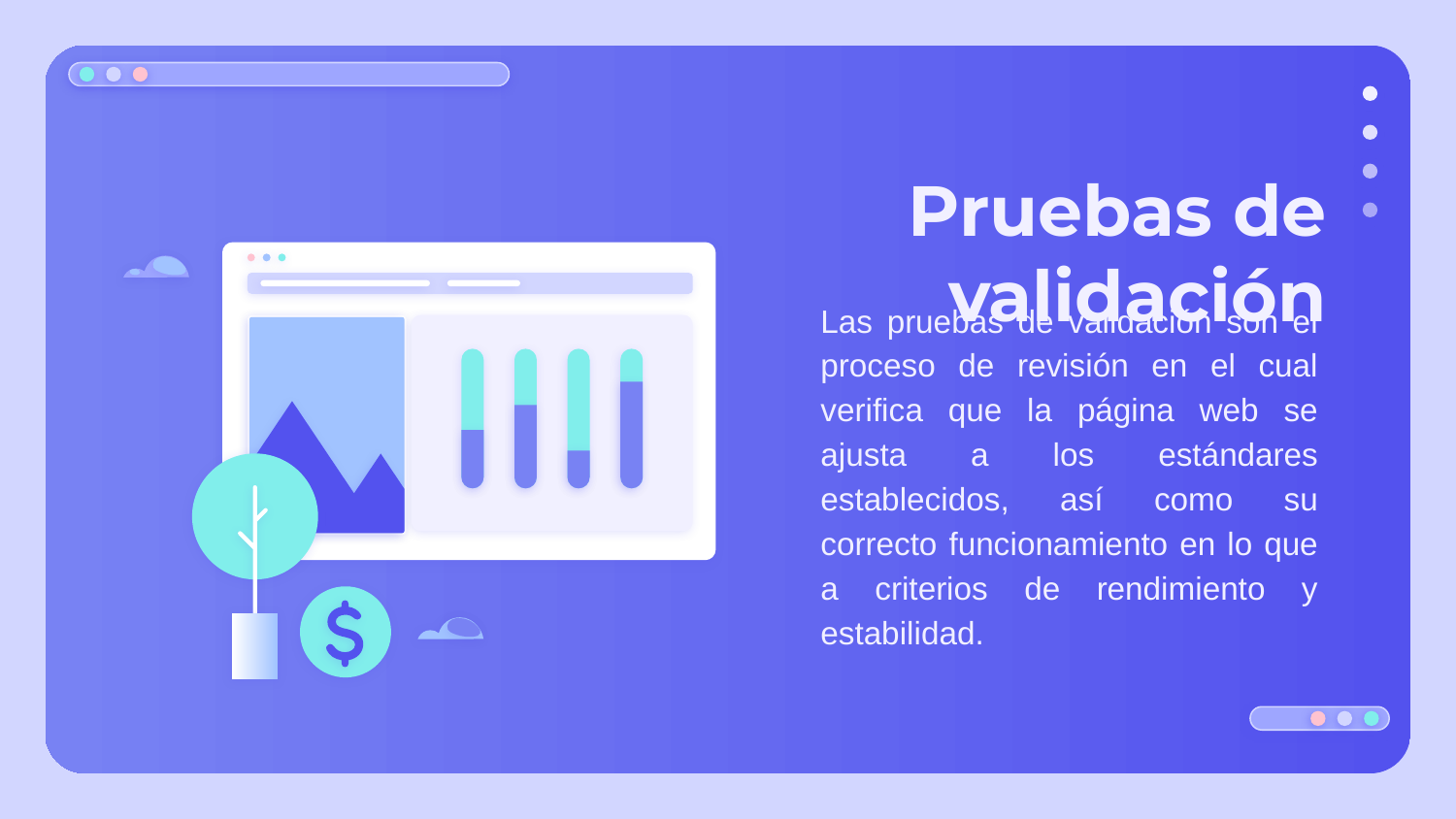

# Pruebas de validación

Las pruebas de validación son el proceso de revisión en el cual verifica que la página web se ajusta a los estándares establecidos, así como su correcto funcionamiento en lo que a criterios de rendimiento y estabilidad.